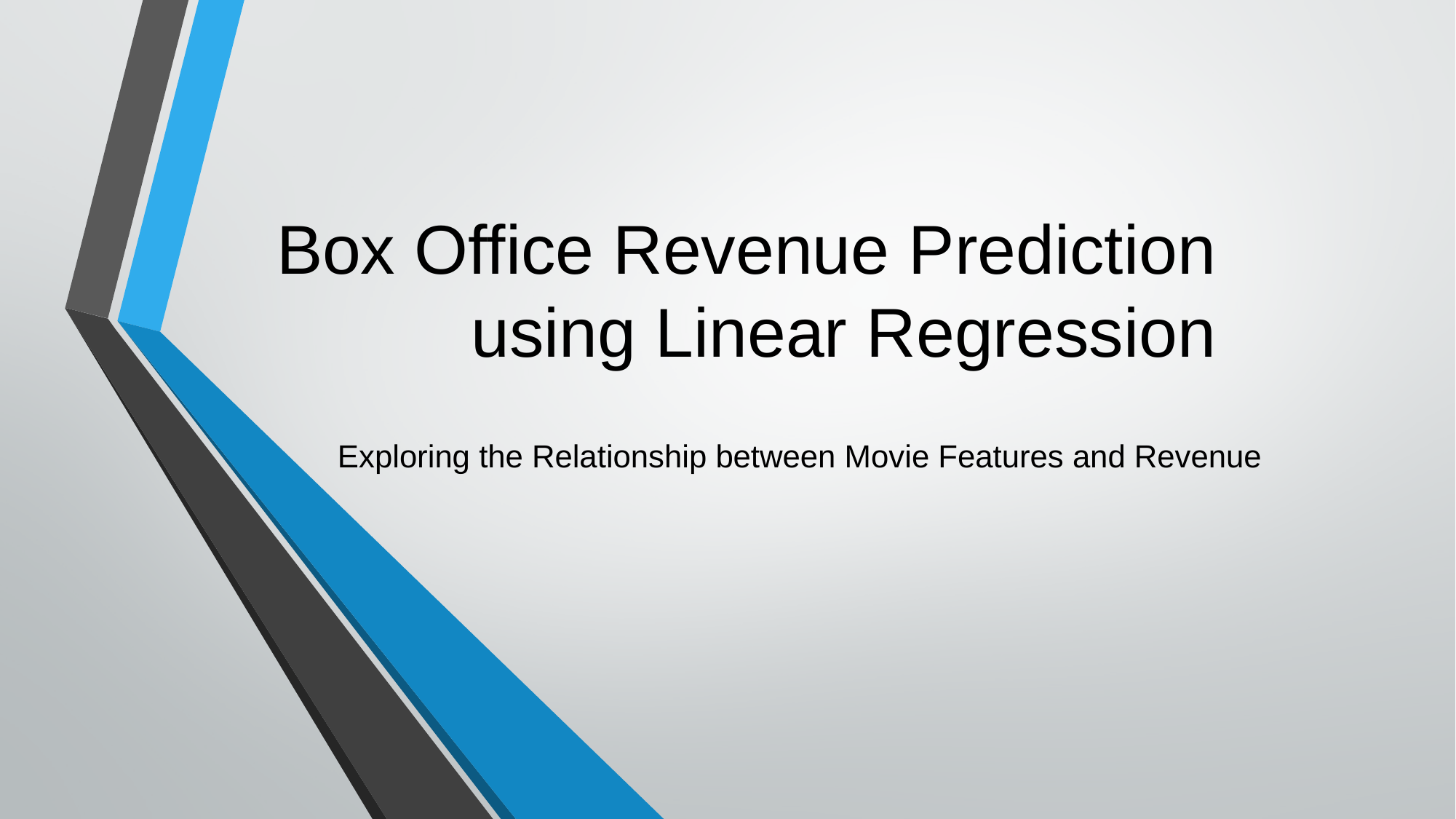

# Box Office Revenue Prediction using Linear Regression
Exploring the Relationship between Movie Features and Revenue